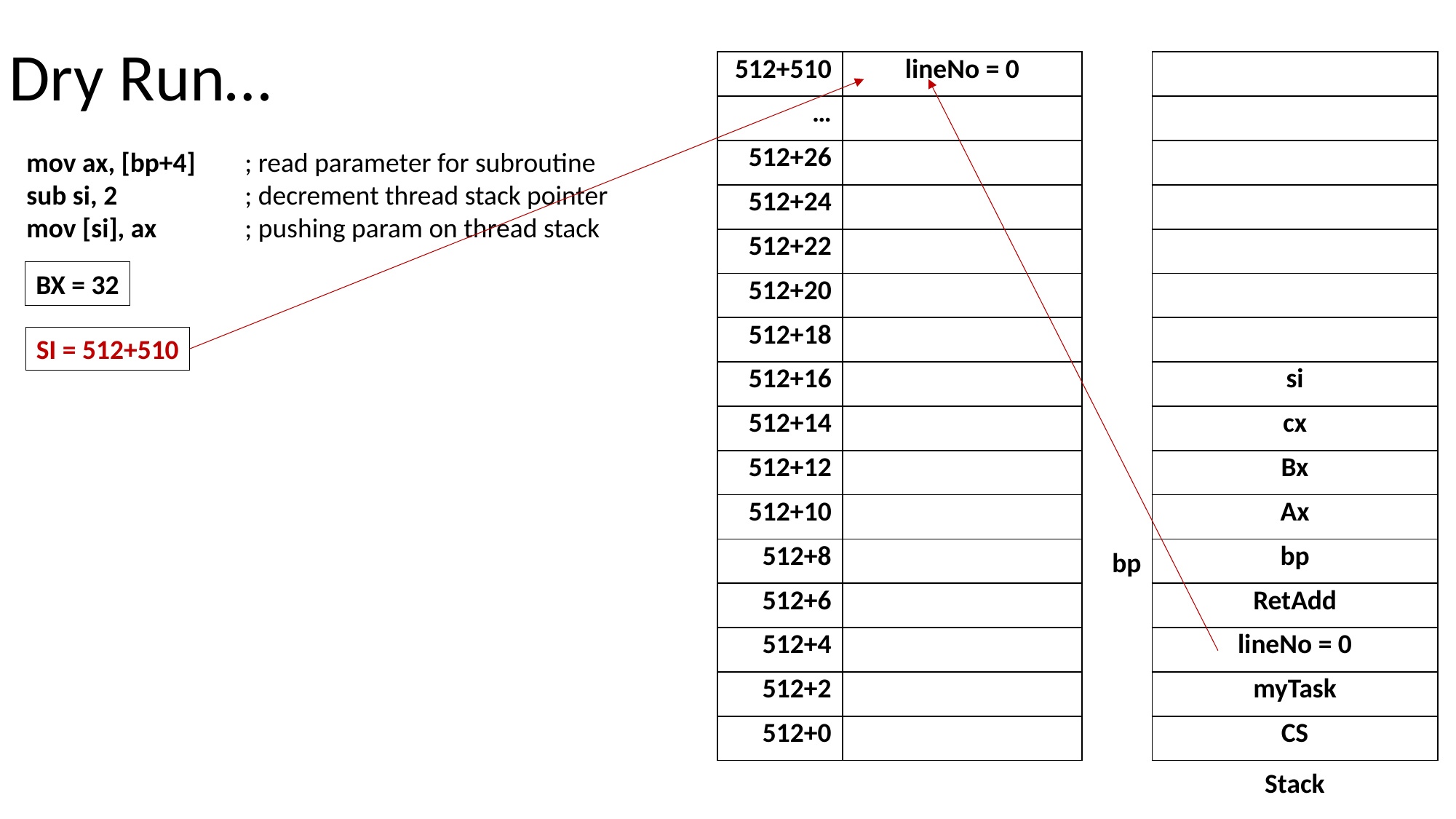

# Dry Run…
| 512+510 | lineNo = 0 |
| --- | --- |
| … |  |
| 512+26 |  |
| 512+24 |  |
| 512+22 |  |
| 512+20 |  |
| 512+18 |  |
| 512+16 |  |
| 512+14 |  |
| 512+12 |  |
| 512+10 |  |
| 512+8 |  |
| 512+6 |  |
| 512+4 |  |
| 512+2 |  |
| 512+0 |  |
|  |
| --- |
|  |
|  |
|  |
|  |
|  |
|  |
| si |
| cx |
| Bx |
| Ax |
| bp |
| RetAdd |
| lineNo = 0 |
| myTask |
| CS |
mov ax, [bp+4]	; read parameter for subroutine
sub si, 2		; decrement thread stack pointer
mov [si], ax	; pushing param on thread stack
BX = 32
SI = 512+510
bp
Stack